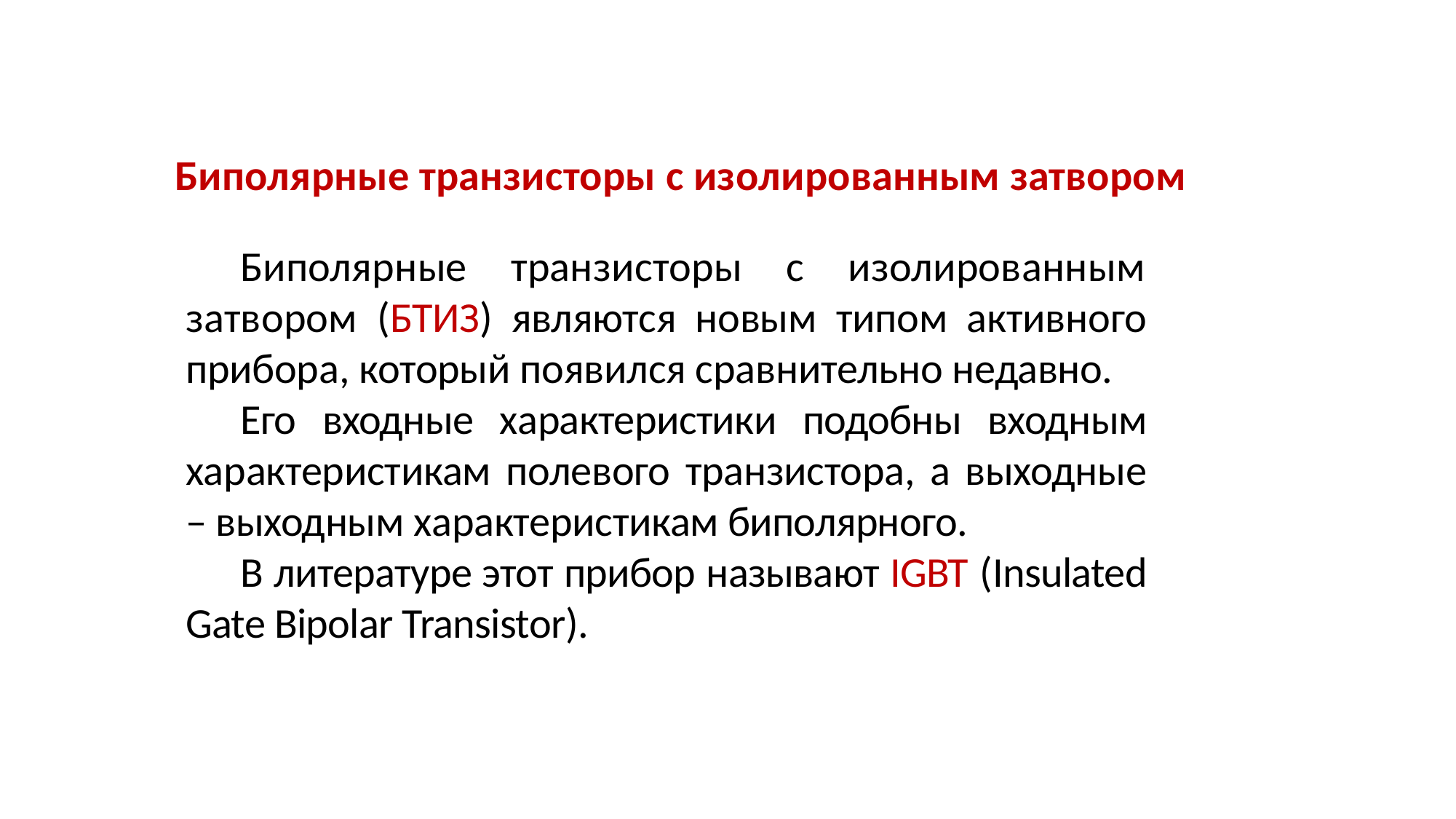

Биполярные транзисторы с изолированным затвором
Биполярные транзисторы с изолированным затвором (БТИЗ) являются новым типом активного прибора, который появился сравнительно недавно.
Его входные характеристики подобны входным характеристикам полевого транзистора, а выходные – выходным характеристикам биполярного.
В литературе этот прибор называют IGBT (Insulated Gate Bipolar Transistor).